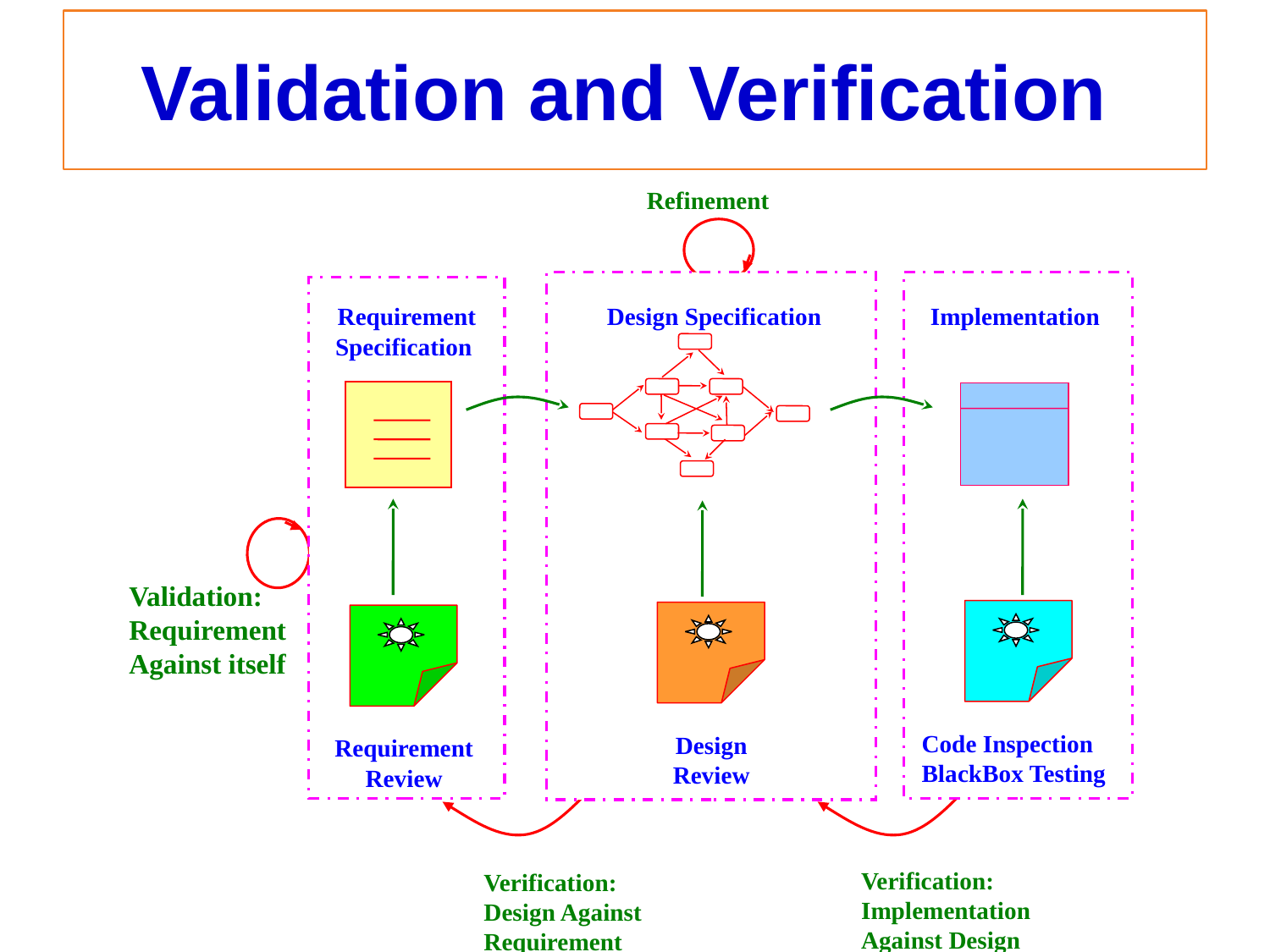

# Validation and Verification
Refinement

Requirement Specification
Design Specification
Implementation

Validation:
Requirement Against itself

Code Inspection
BlackBox Testing

Design
Review

Requirement
Review

Verification:
Implementation Against Design
Verification:
Design Against Requirement